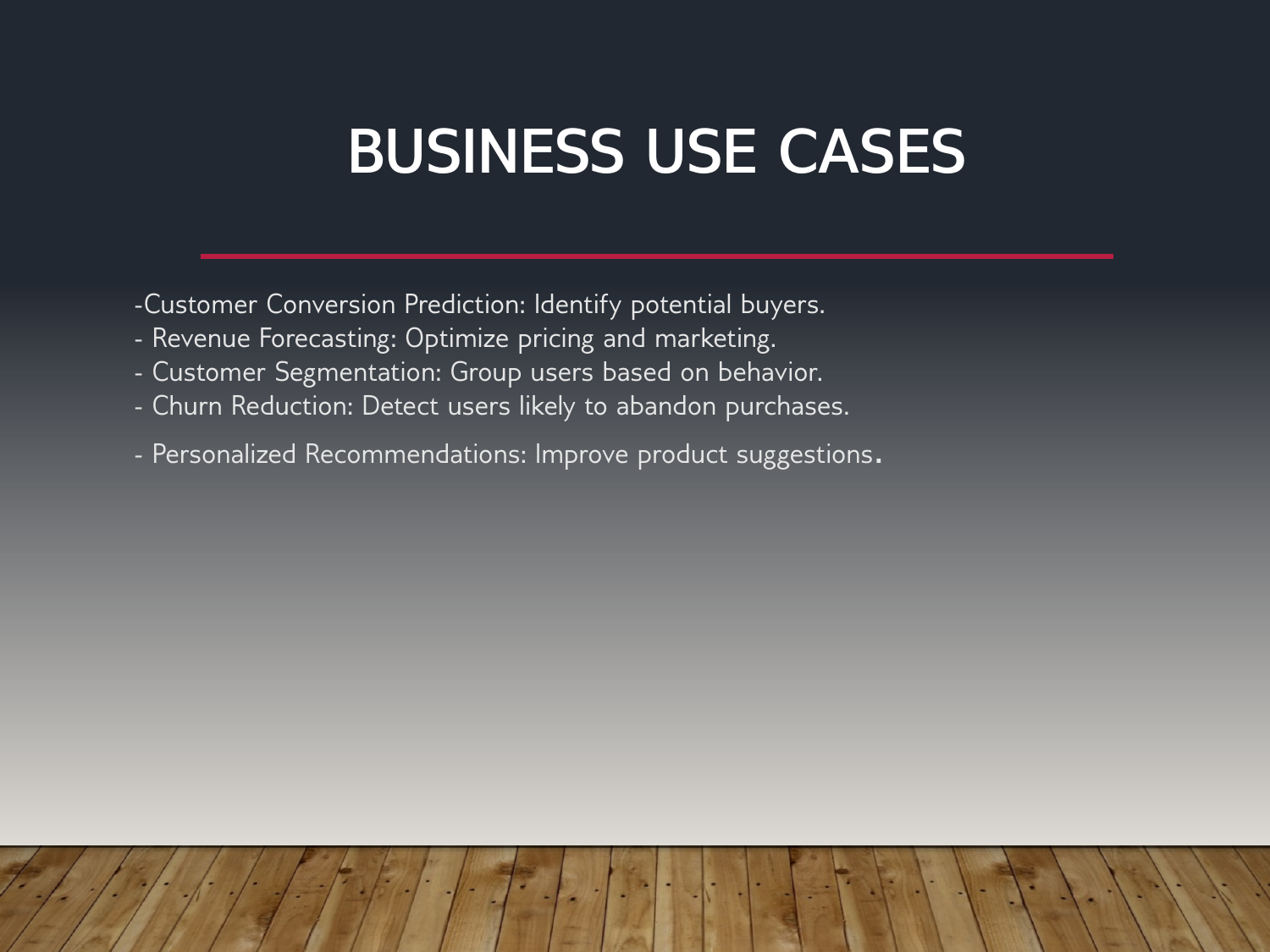

# Business Use Cases

-Customer Conversion Prediction: Identify potential buyers.
- Revenue Forecasting: Optimize pricing and marketing.
- Customer Segmentation: Group users based on behavior.
- Churn Reduction: Detect users likely to abandon purchases.
- Personalized Recommendations: Improve product suggestions.